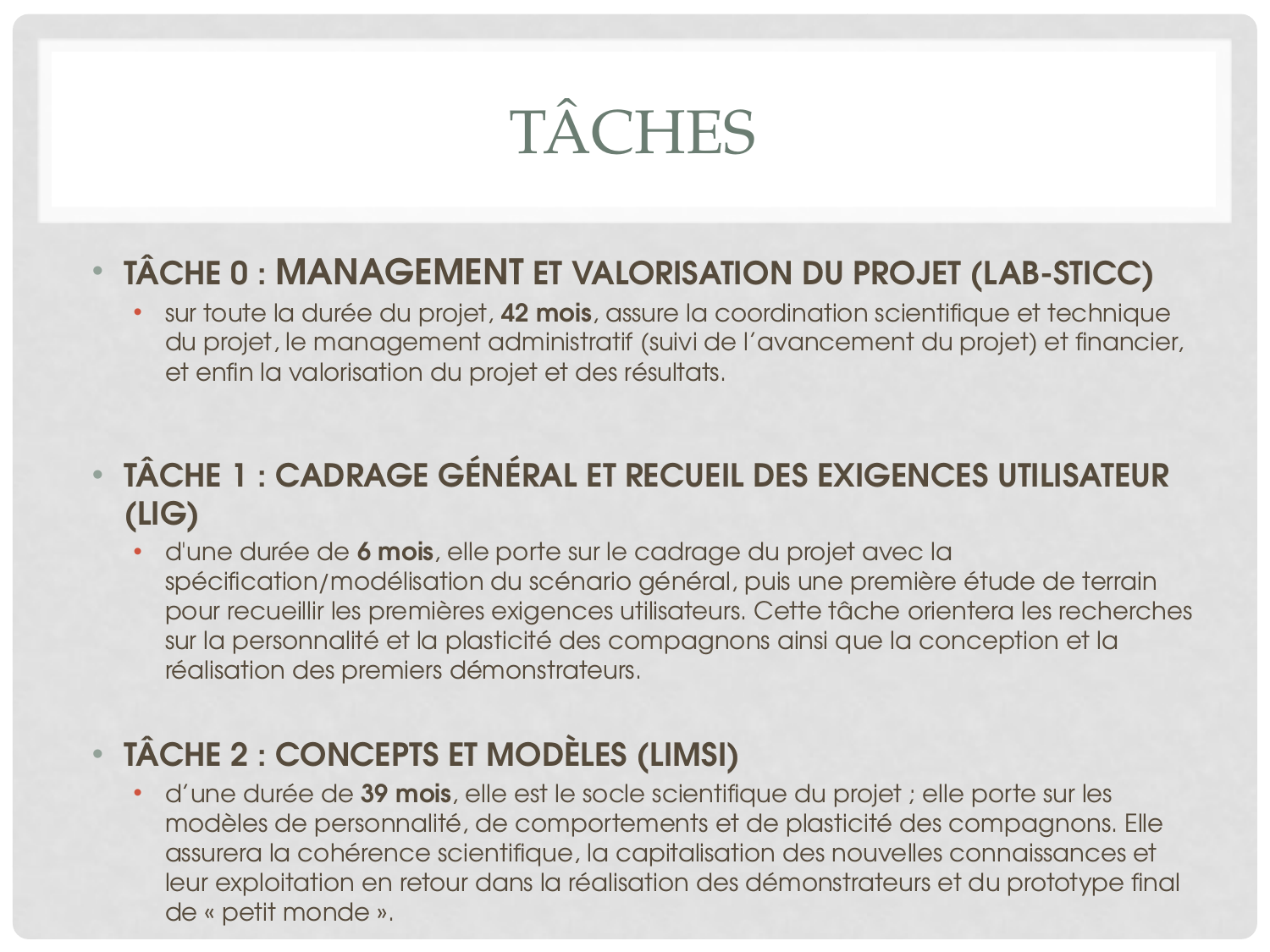

# Tâches
Tâche 0 : Management et valorisation du projet (lab-STICC)
sur toute la durée du projet, 42 mois, assure la coordination scientifique et technique du projet, le management administratif (suivi de l’avancement du projet) et financier, et enfin la valorisation du projet et des résultats.

Tâche 1 : Cadrage général et recueil des exigences utilisateur (LIG)
d'une durée de 6 mois, elle porte sur le cadrage du projet avec la spécification/modélisation du scénario général, puis une première étude de terrain pour recueillir les premières exigences utilisateurs. Cette tâche orientera les recherches sur la personnalité et la plasticité des compagnons ainsi que la conception et la réalisation des premiers démonstrateurs.

Tâche 2 : Concepts et modèles (LIMSI)
d’une durée de 39 mois, elle est le socle scientifique du projet ; elle porte sur les modèles de personnalité, de comportements et de plasticité des compagnons. Elle assurera la cohérence scientifique, la capitalisation des nouvelles connaissances et leur exploitation en retour dans la réalisation des démonstrateurs et du prototype final de « petit monde ».